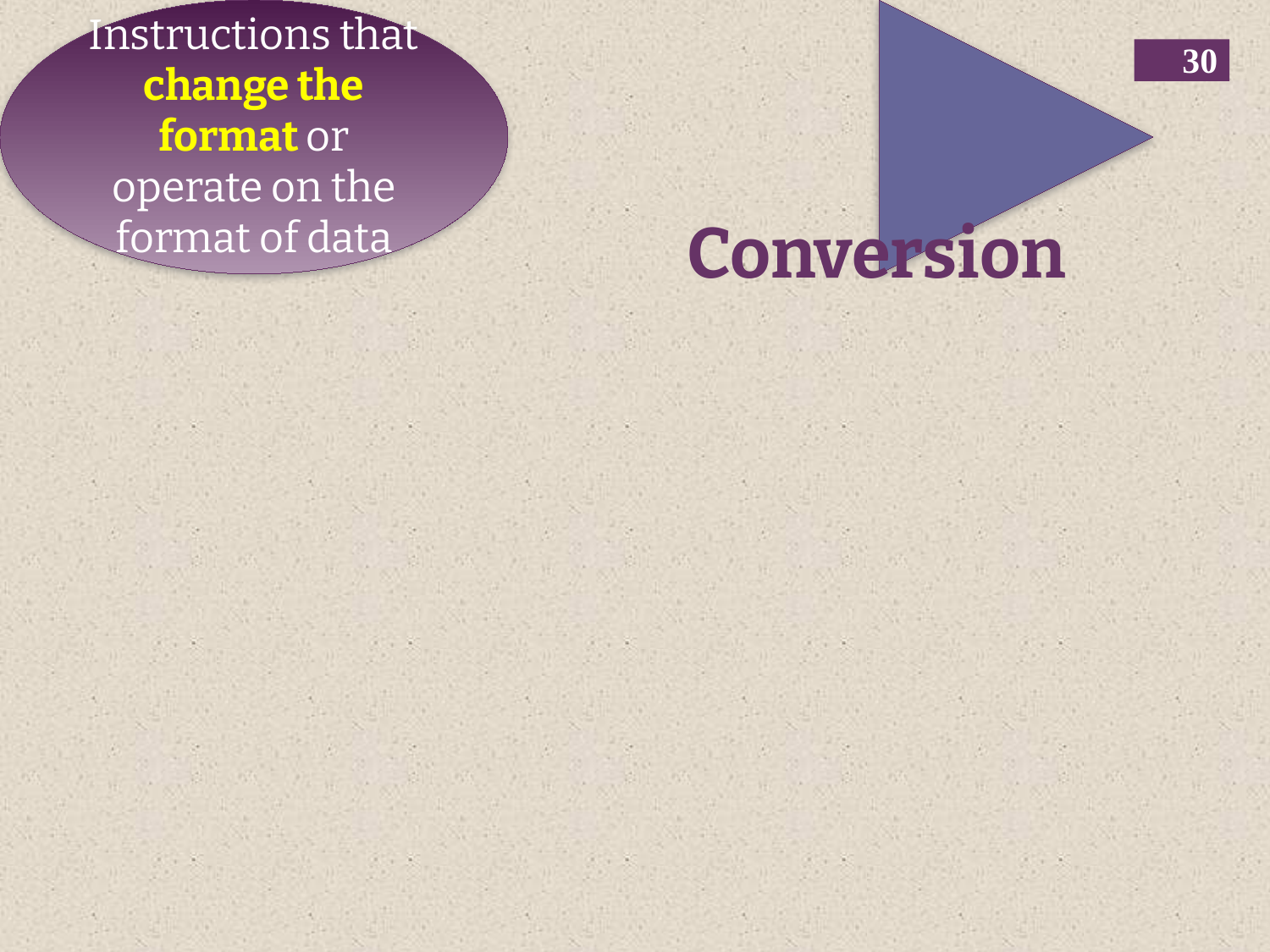

Instructions that change the format or operate on the format of data
30
Conversion